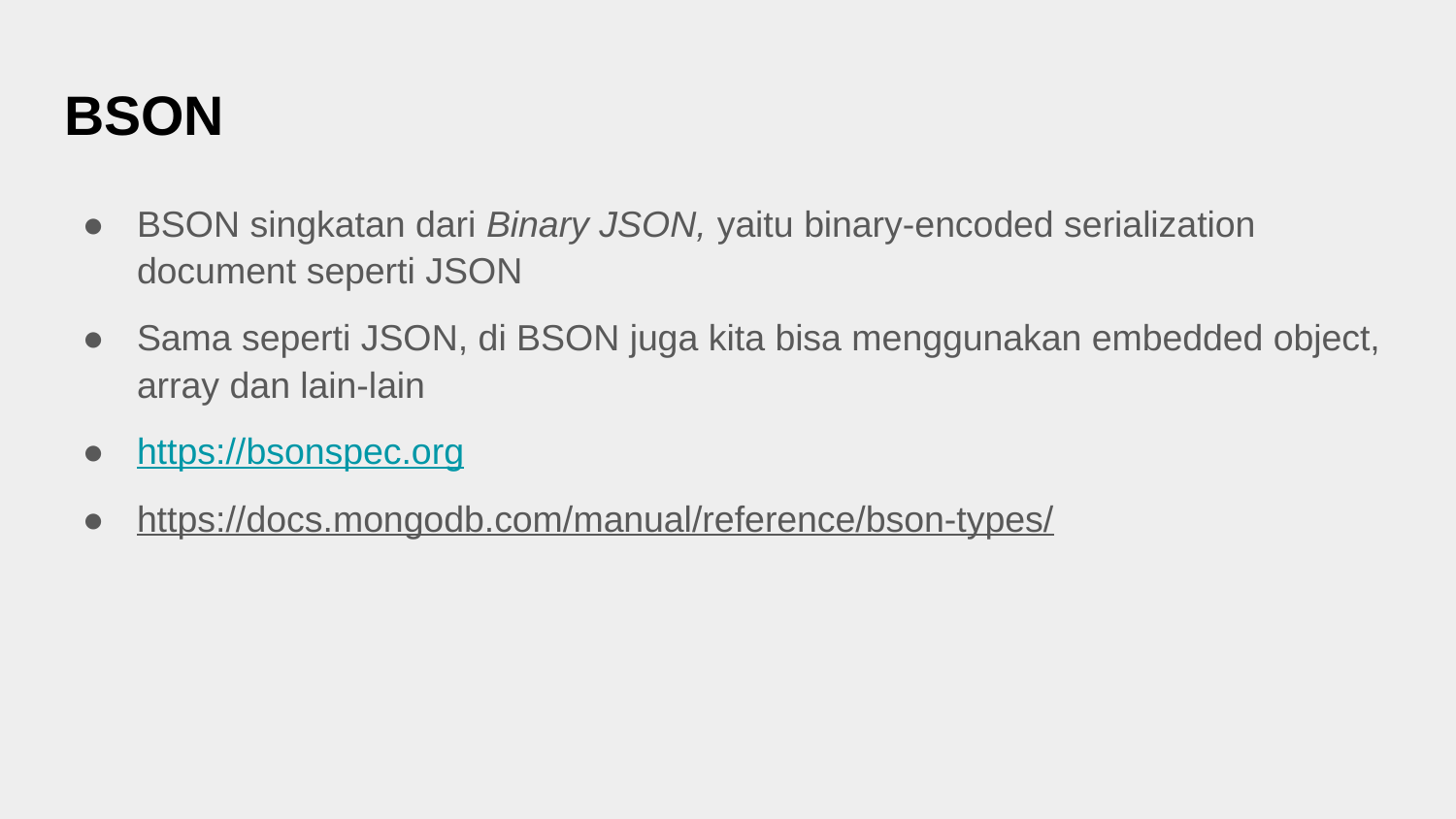

# BSON
BSON singkatan dari Binary JSON, yaitu binary-encoded serialization document seperti JSON
Sama seperti JSON, di BSON juga kita bisa menggunakan embedded object, array dan lain-lain
https://bsonspec.org
https://docs.mongodb.com/manual/reference/bson-types/